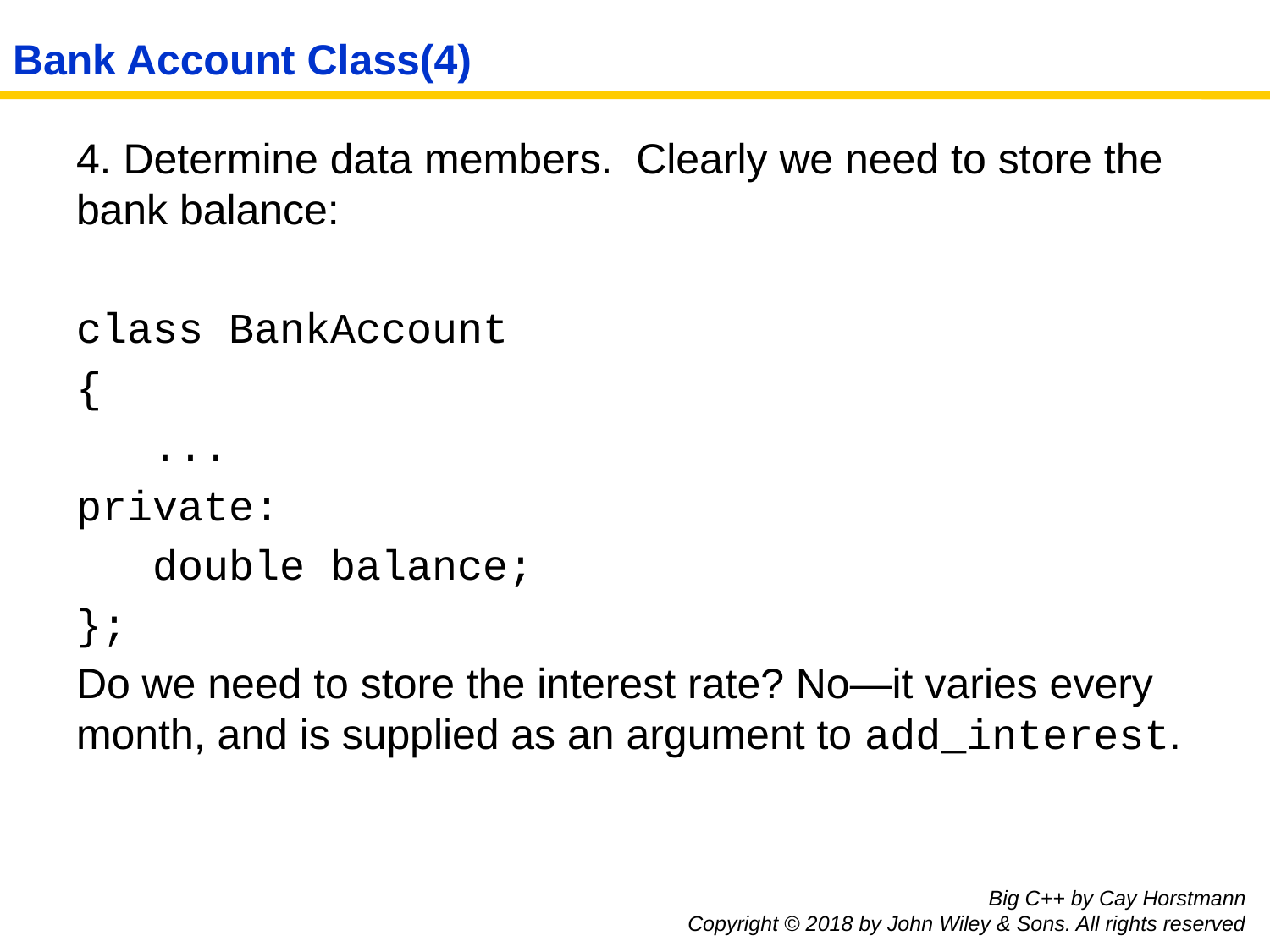

# Bank Account Class(4)
4. Determine data members.  Clearly we need to store the bank balance:

class BankAccount
{
   ...
private:
   double balance;
};
Do we need to store the interest rate? No—it varies every month, and is supplied as an argument to add_interest.
Big C++ by Cay Horstmann
Copyright © 2018 by John Wiley & Sons. All rights reserved